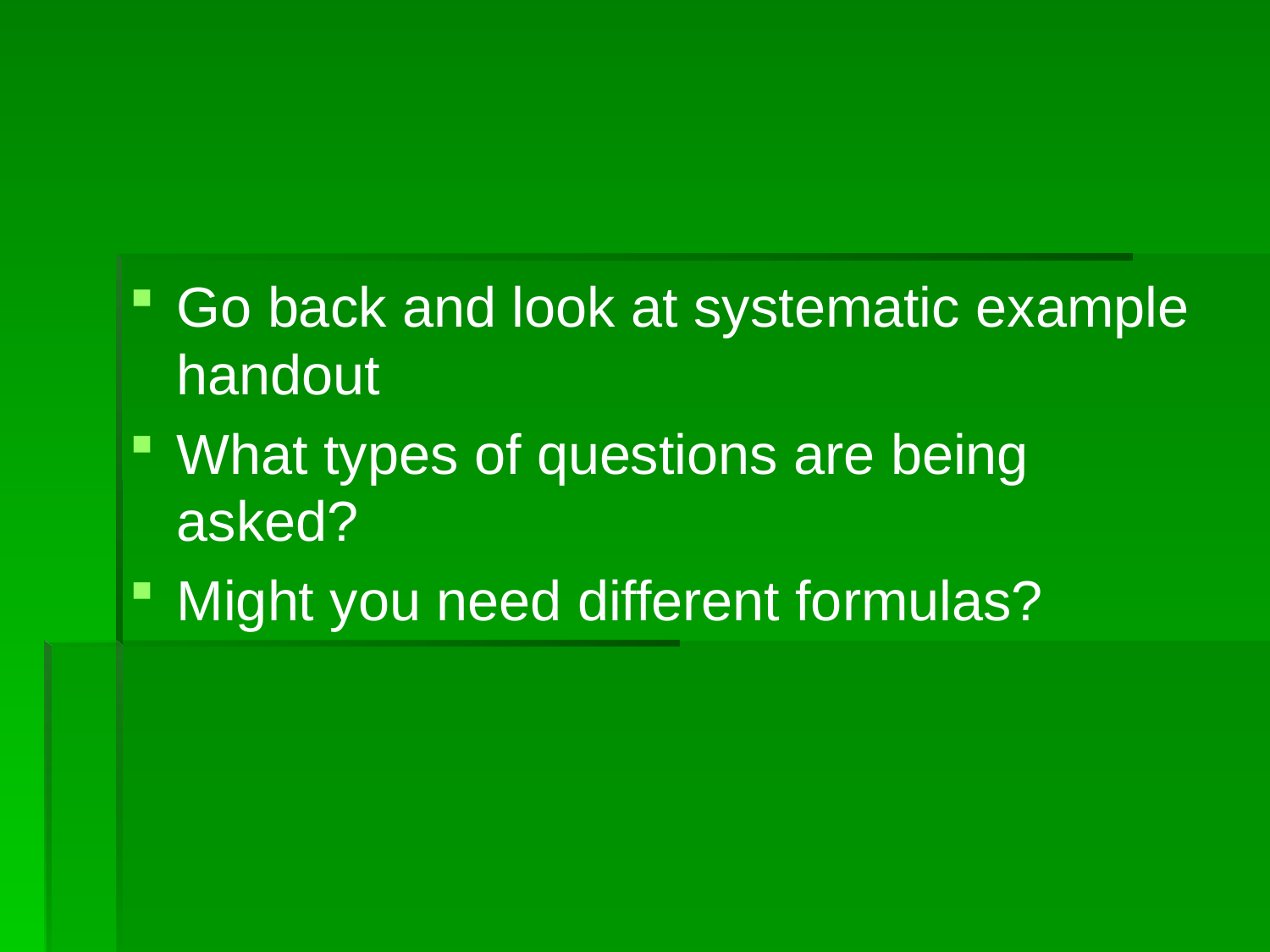

#
Go back and look at systematic example handout
What types of questions are being asked?
Might you need different formulas?